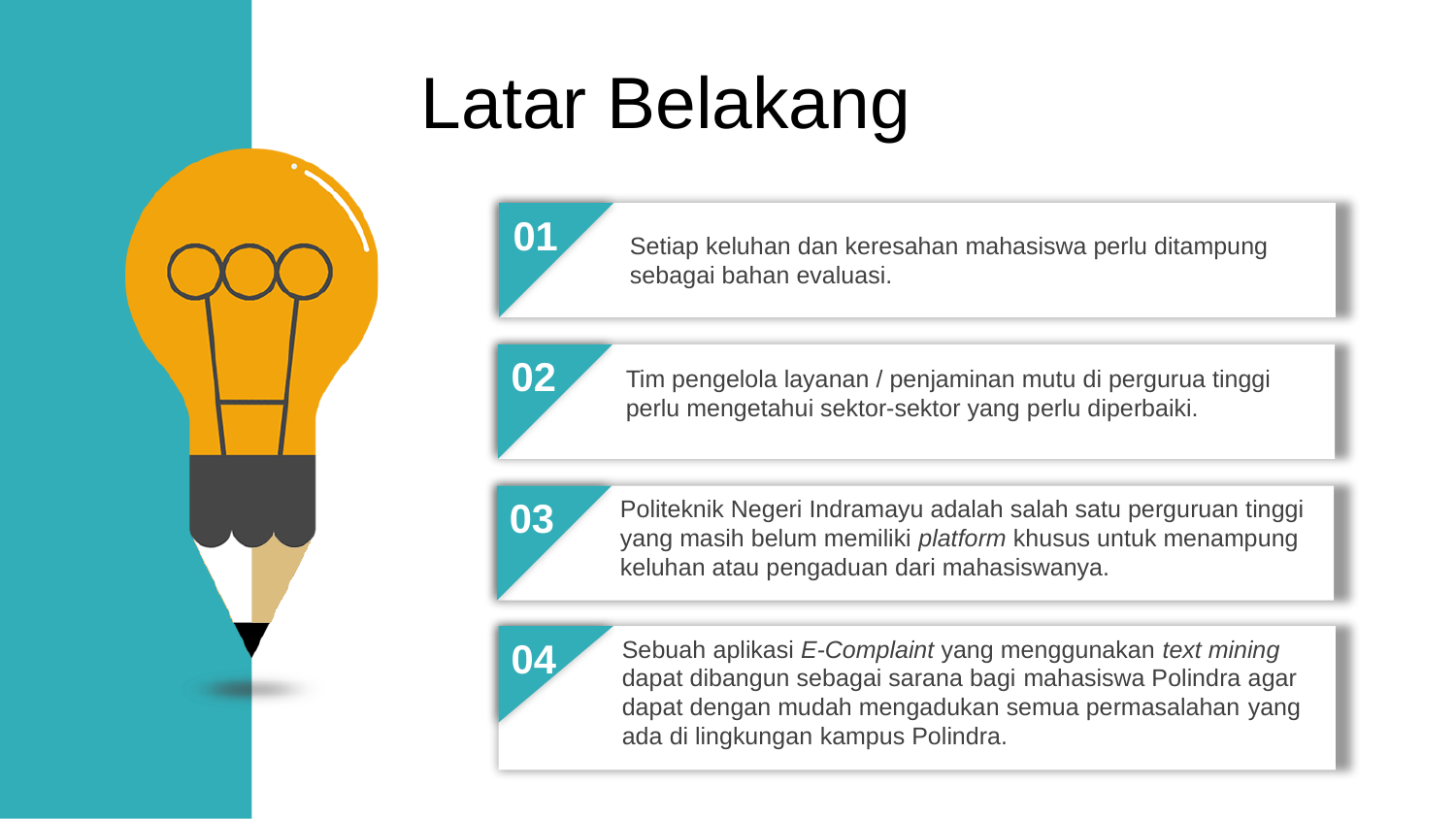

CountVectorizer & Support Vector Machine sebagai algoritma yang digunakan dalam pembuatan text mining.
Latar Belakang

01
Setiap keluhan dan keresahan mahasiswa perlu ditampung sebagai bahan evaluasi.
02

Tim pengelola layanan / penjaminan mutu di pergurua tinggi perlu mengetahui sektor-sektor yang perlu diperbaiki.
03

Politeknik Negeri Indramayu adalah salah satu perguruan tinggi
yang masih belum memiliki platform khusus untuk menampung
keluhan atau pengaduan dari mahasiswanya.
04

Sebuah aplikasi ­E-Complaint yang menggunakan text mining
dapat dibangun sebagai sarana bagi mahasiswa Polindra agar
dapat dengan mudah mengadukan semua permasalahan yang
ada di lingkungan kampus Polindra.